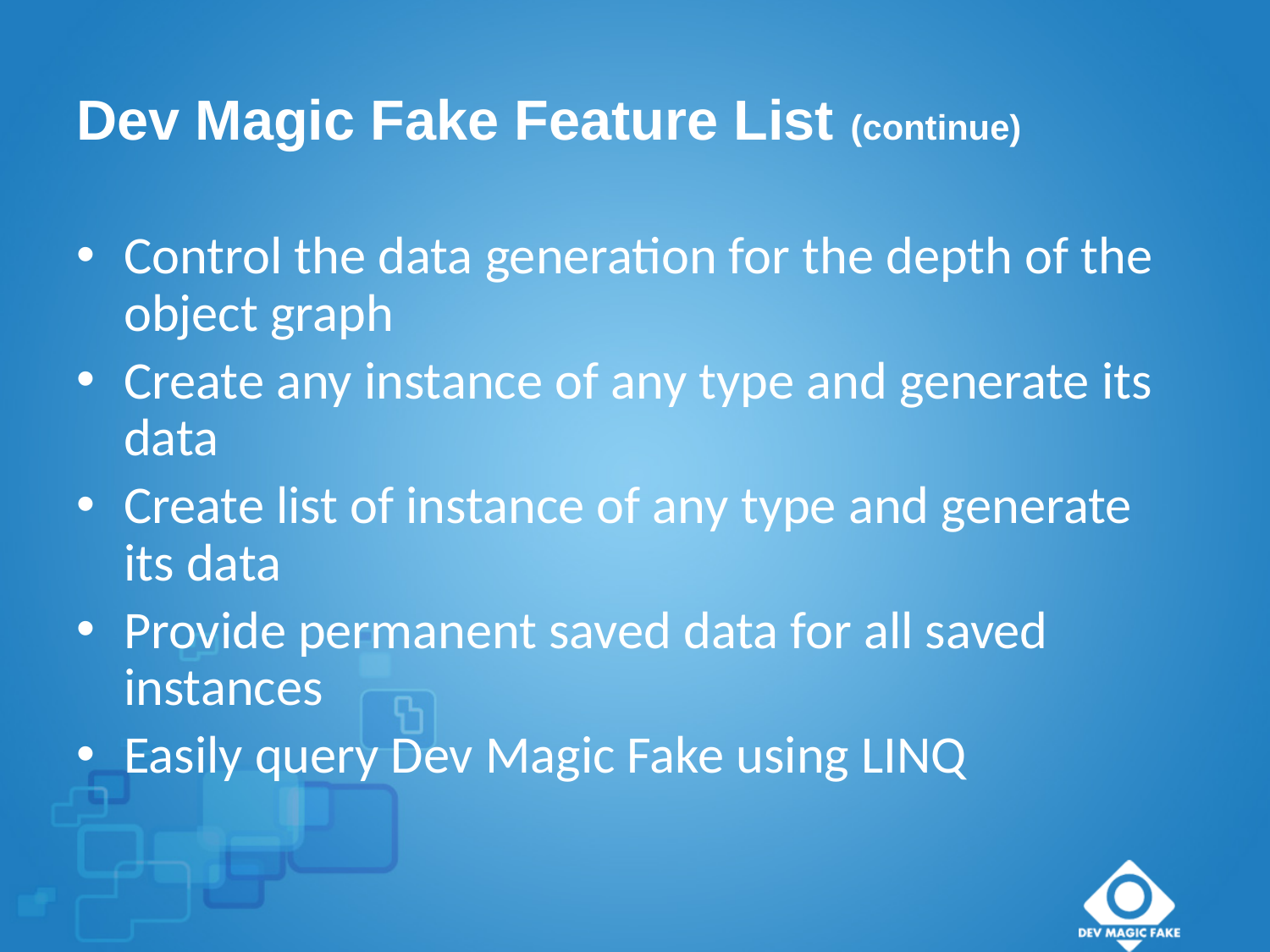

# Dev Magic Fake Feature List (continue)
Control the data generation for the depth of the object graph
Create any instance of any type and generate its data
Create list of instance of any type and generate its data
Provide permanent saved data for all saved instances
Easily query Dev Magic Fake using LINQ